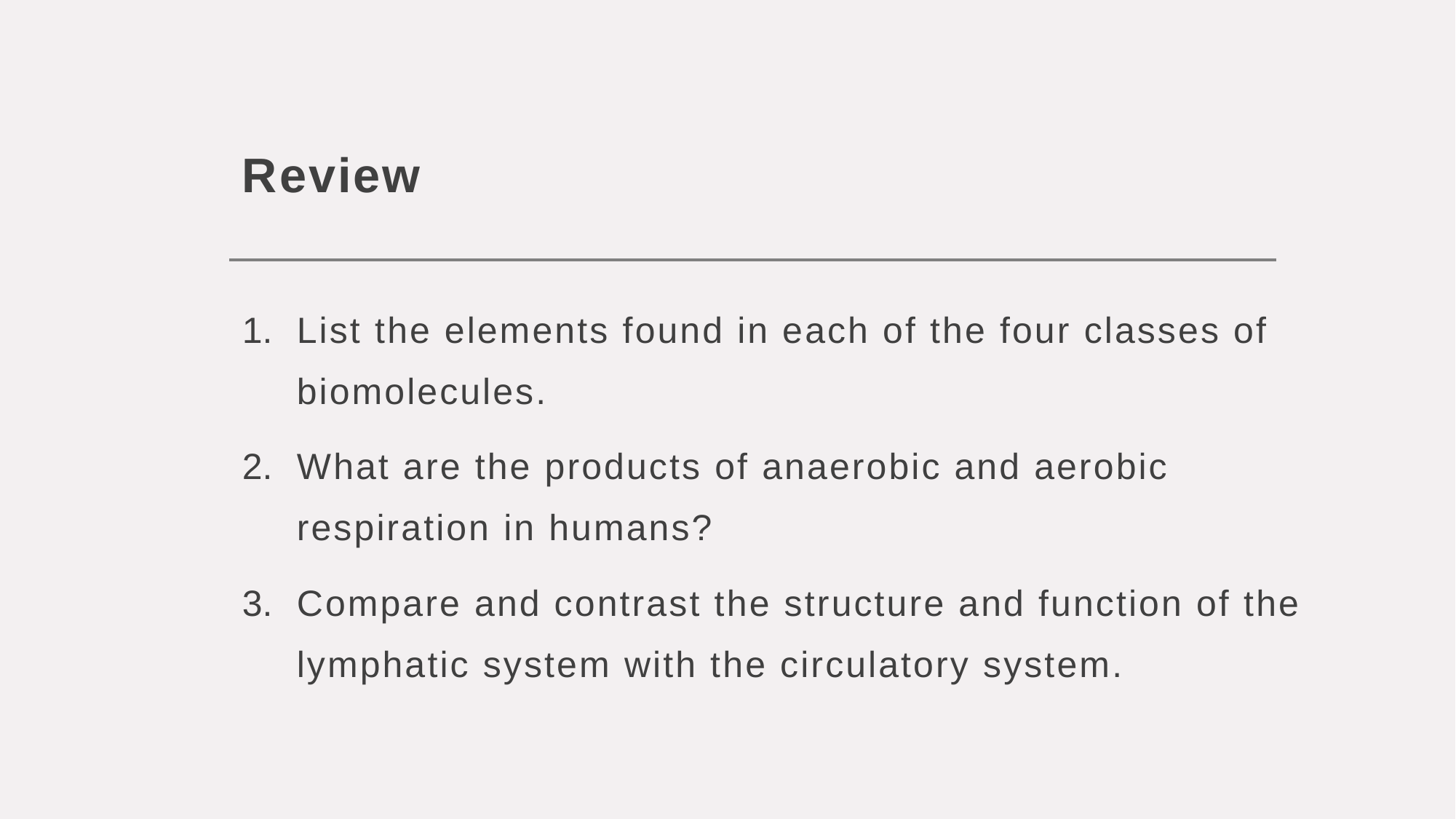

# Review
List the elements found in each of the four classes of biomolecules.
What are the products of anaerobic and aerobic respiration in humans?
Compare and contrast the structure and function of the lymphatic system with the circulatory system.